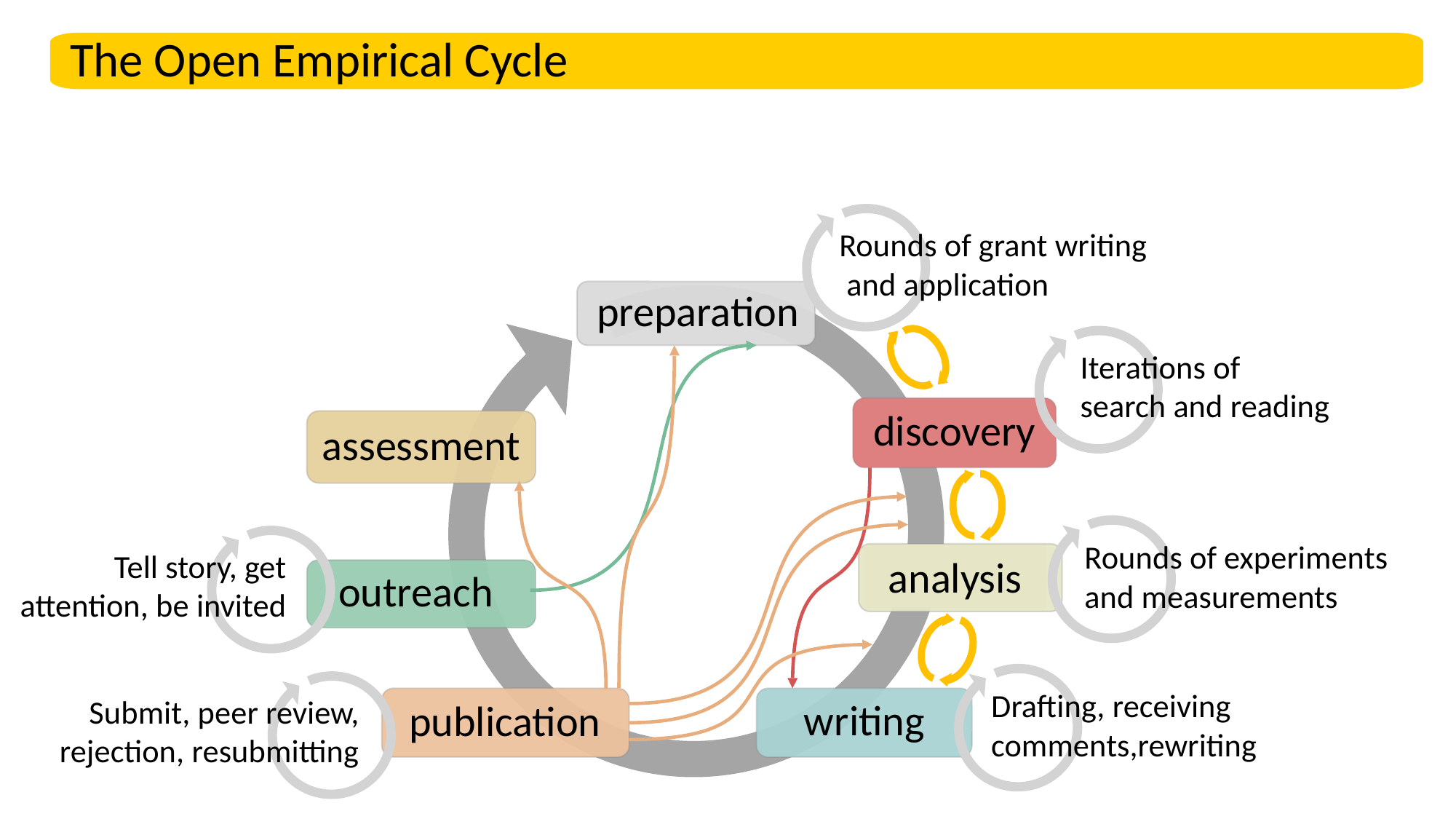

The Open Empirical Cycle

Rounds of grant writing
 and application

Iterations of
search and reading

Rounds of experiments and measurements

Drafting, receiving comments,rewriting
Submit, peer review, rejection, resubmitting

preparation

discovery

assessment

Tell story, get attention, be invited

analysis
outreach

writing
publication